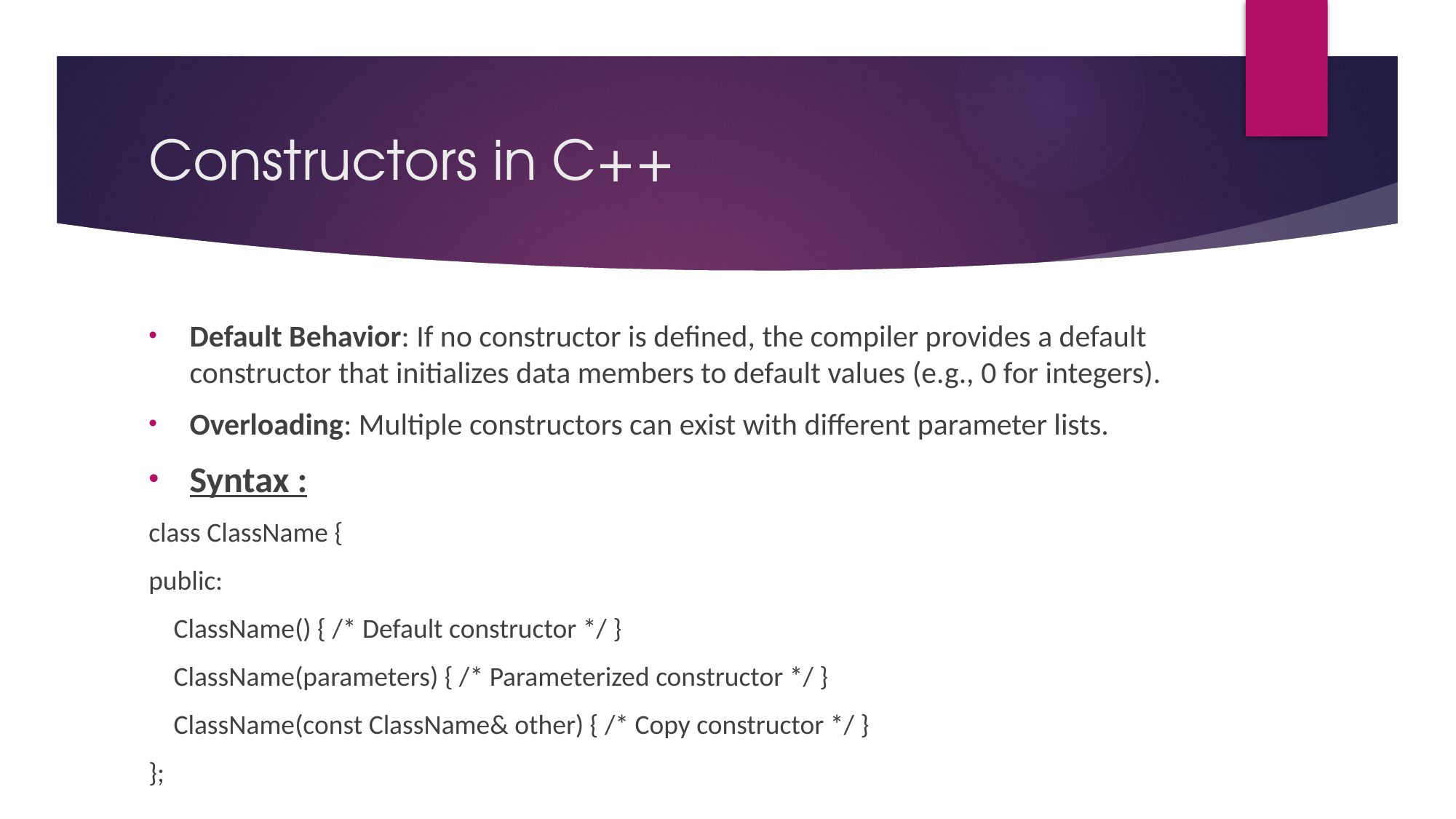

# Constructors in C++
Default Behavior: If no constructor is defined, the compiler provides a default constructor that initializes data members to default values (e.g., 0 for integers).
Overloading: Multiple constructors can exist with different parameter lists.
Syntax :
class ClassName {
public:
    ClassName() { /* Default constructor */ }
    ClassName(parameters) { /* Parameterized constructor */ }
    ClassName(const ClassName& other) { /* Copy constructor */ }
};